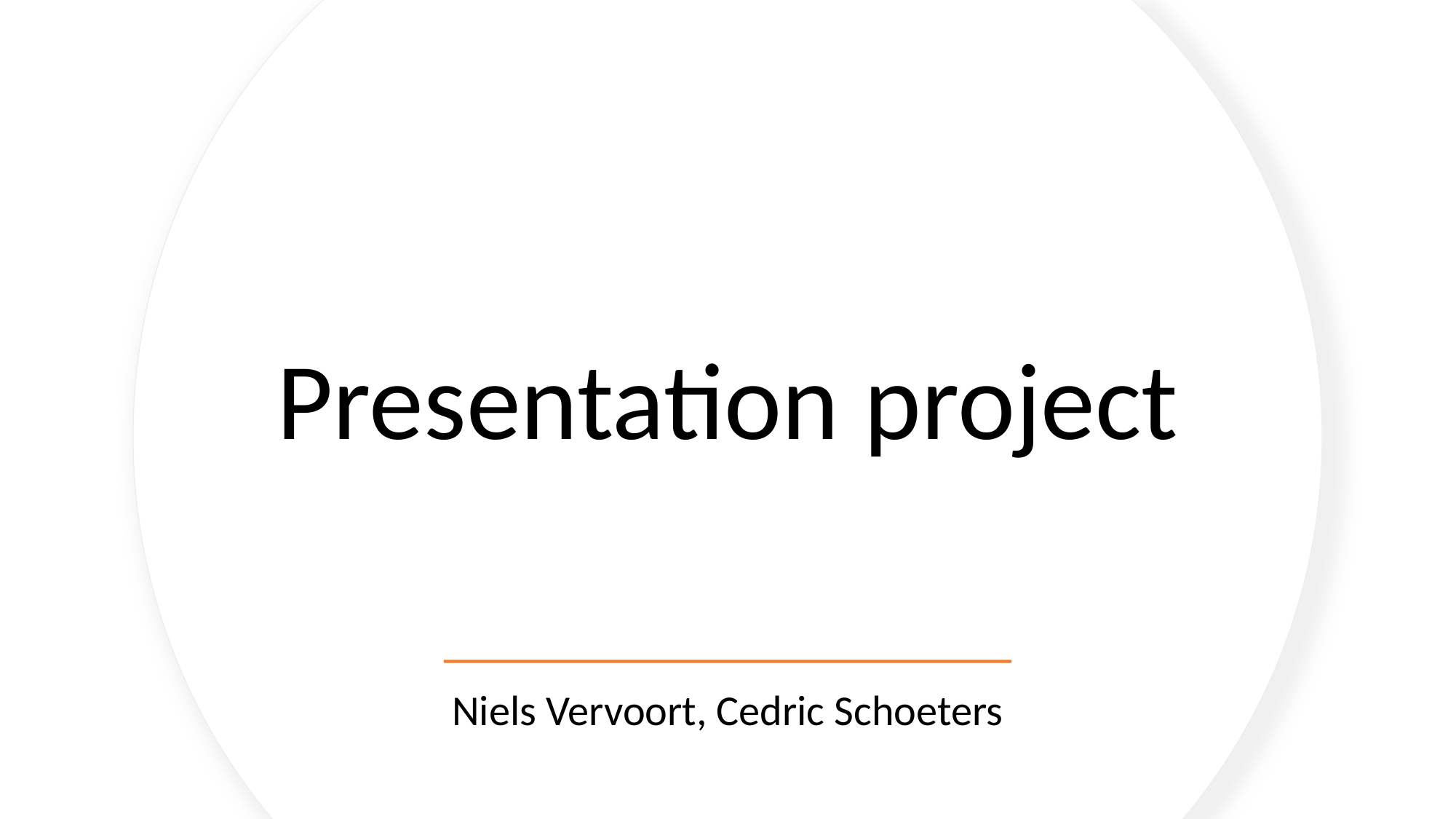

# Presentation project

Niels Vervoort, Cedric Schoeters